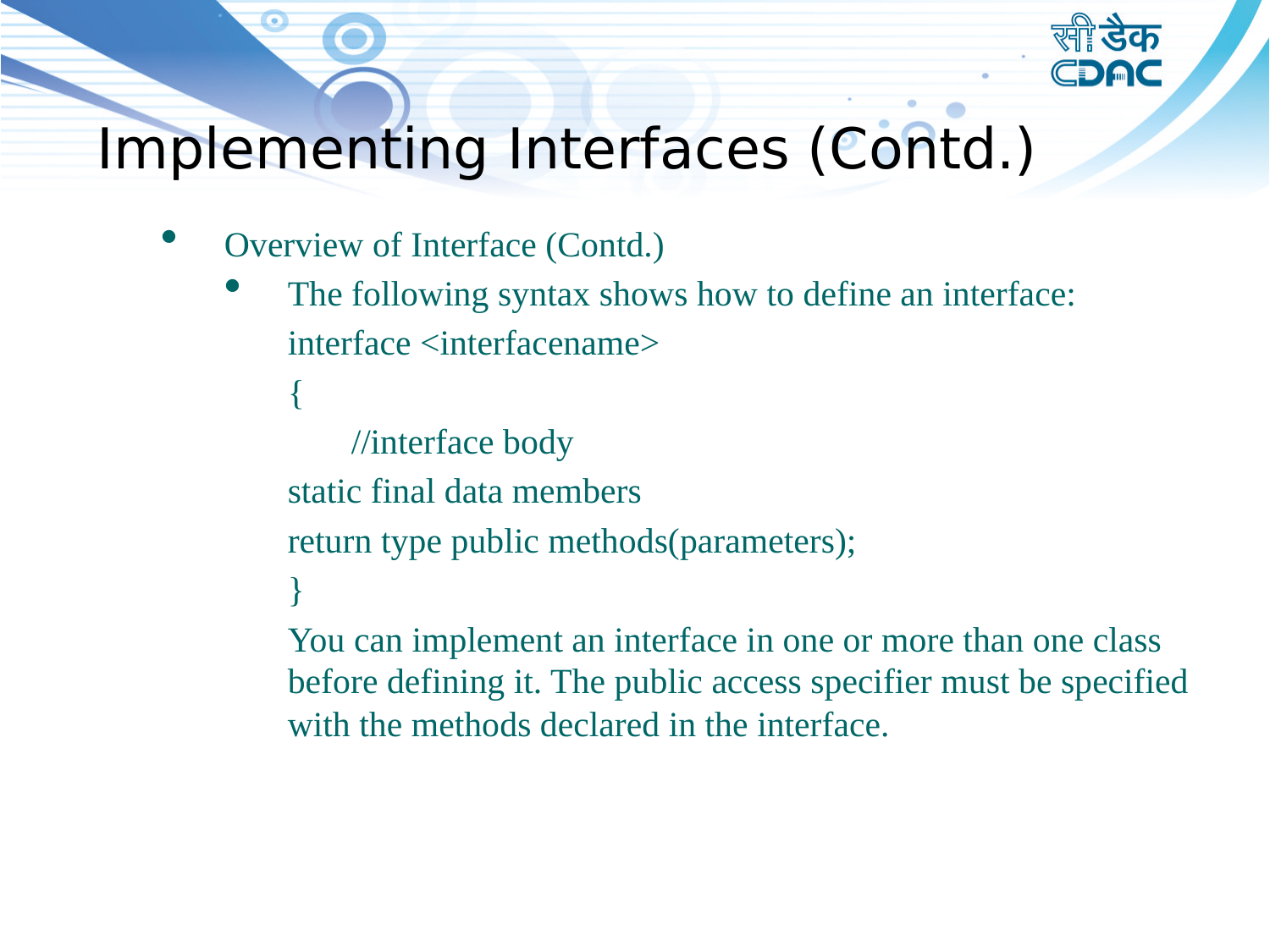

Implementing Interfaces (Contd.)

Overview of Interface (Contd.)
The following syntax shows how to define an interface:
interface <interfacename>
{
	//interface body
static final data members
return type public methods(parameters);
}
	You can implement an interface in one or more than one class before defining it. The public access specifier must be specified with the methods declared in the interface.